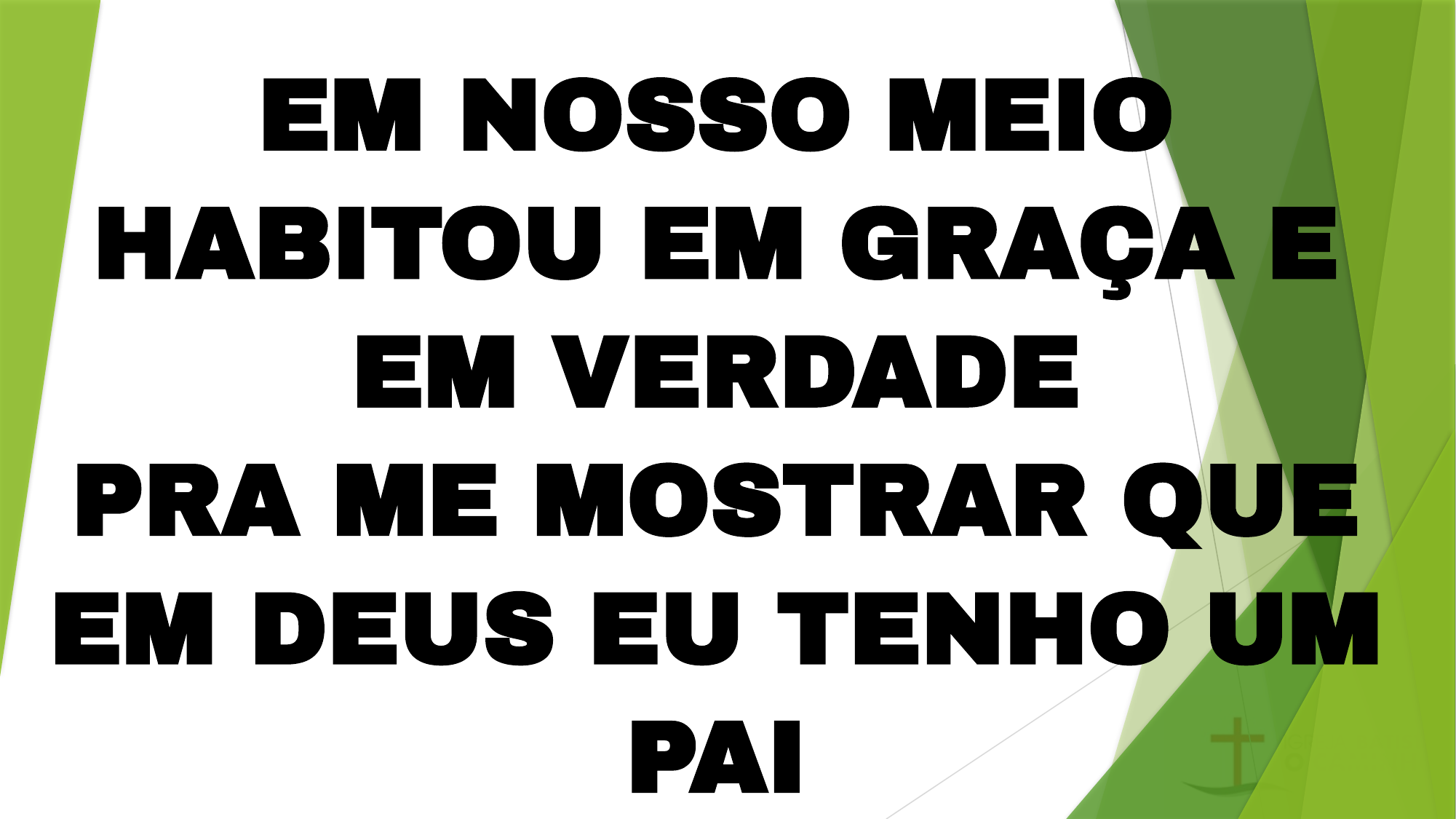

EM NOSSO MEIO HABITOU EM GRAÇA E EM VERDADE
PRA ME MOSTRAR QUE EM DEUS EU TENHO UM PAI

#